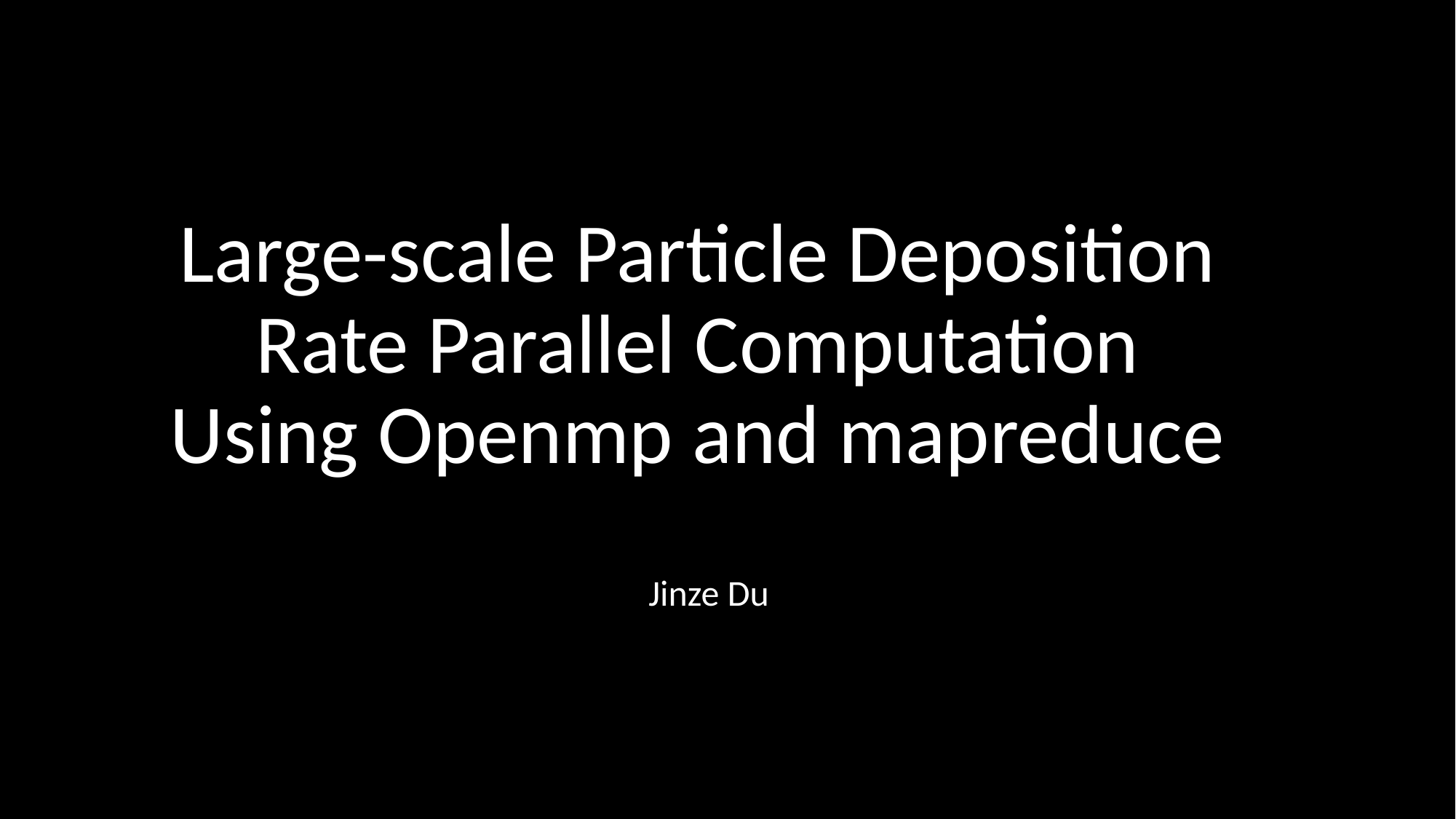

# Large-scale Particle Deposition Rate Parallel Computation Using Openmp and mapreduce
Jinze Du